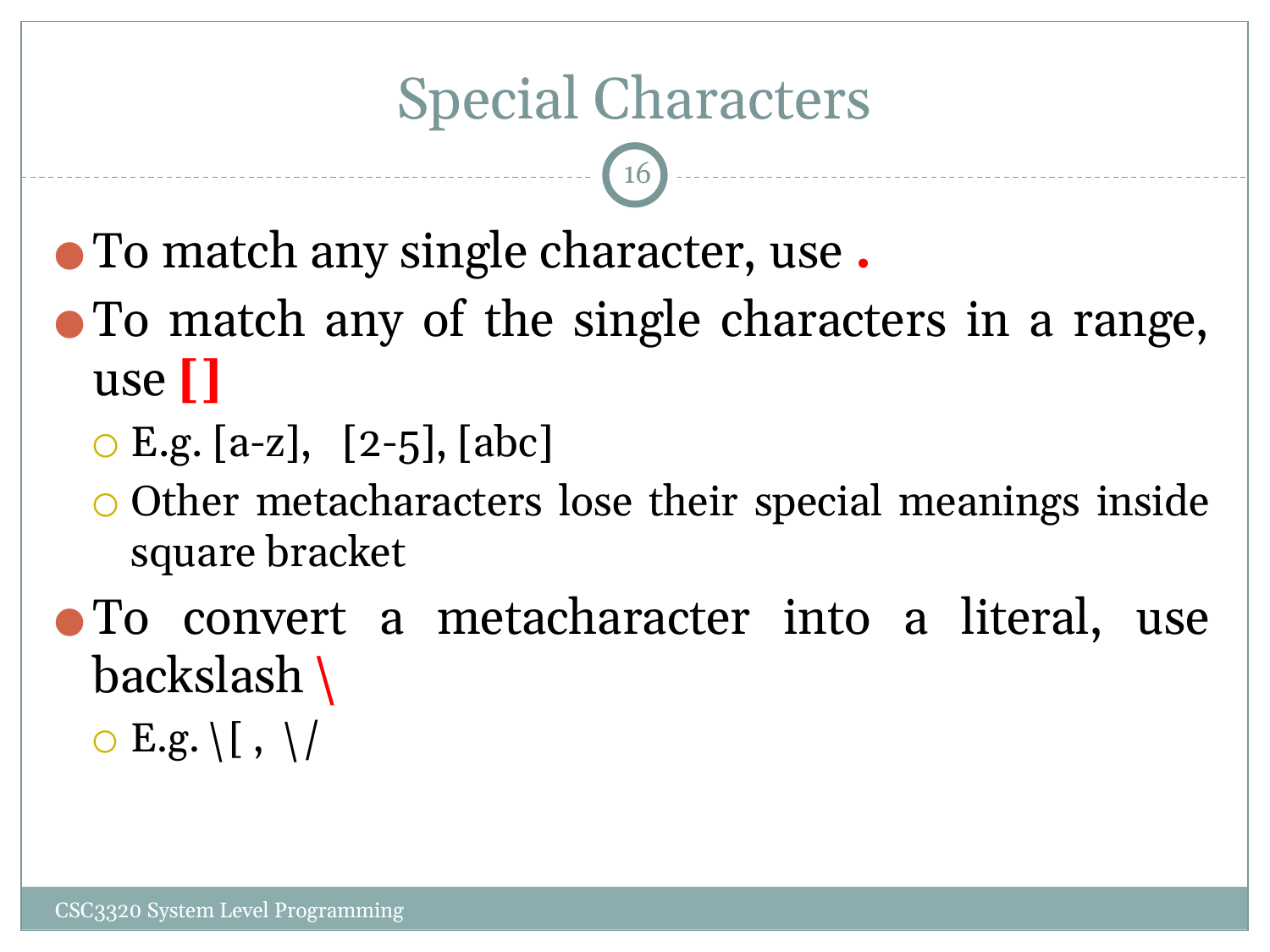

# Special Characters
16
To match any single character, use .
To match any of the single characters in a range, use []
E.g. [a-z],   [2-5], [abc]
Other metacharacters lose their special meanings inside square bracket
To convert a metacharacter into a literal, use backslash \
E.g. \[ ,  \/

CSC3320 System Level Programming